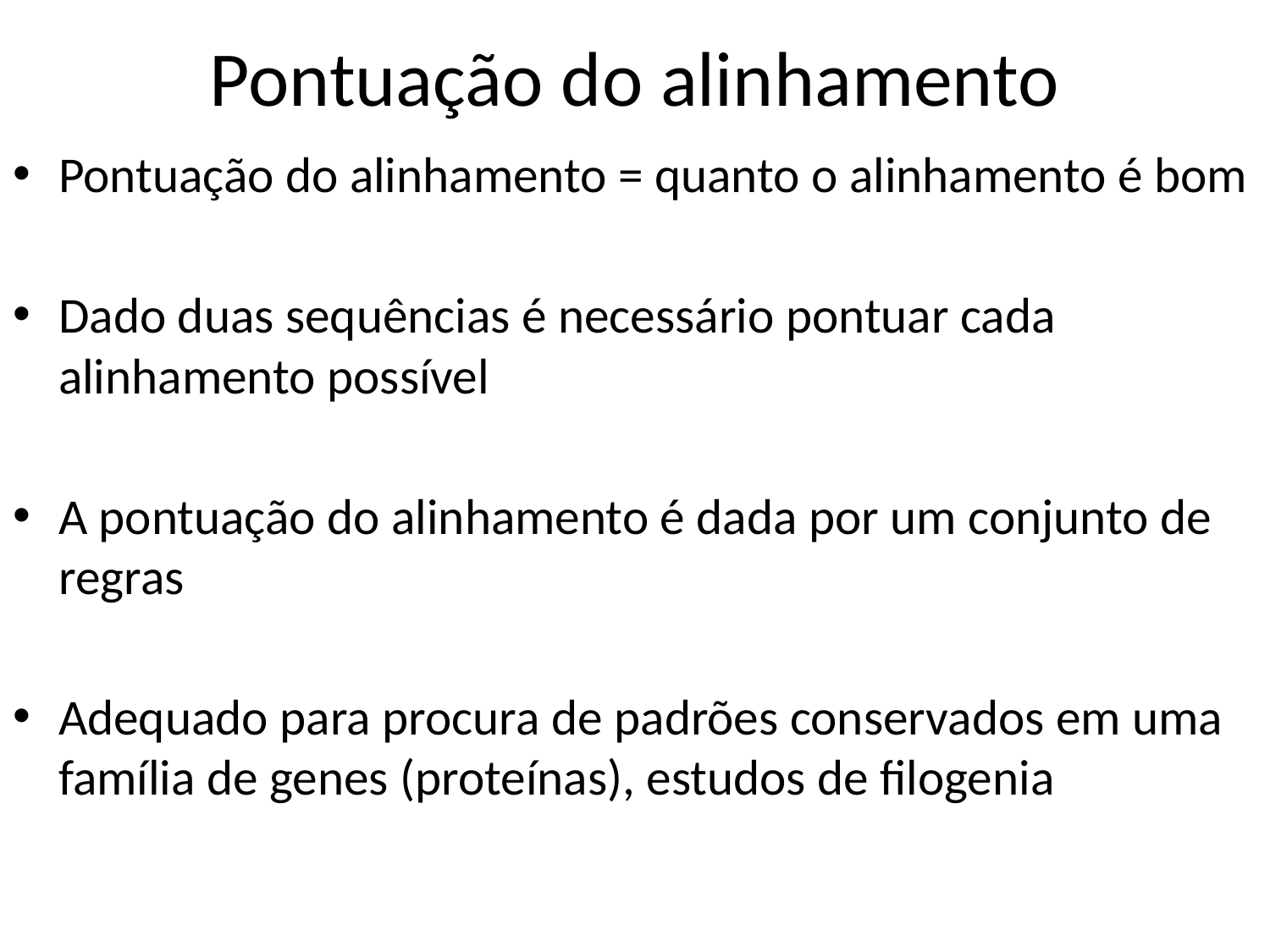

# Pontuação do alinhamento
Pontuação do alinhamento = quanto o alinhamento é bom

Dado duas sequências é necessário pontuar cada alinhamento possível

A pontuação do alinhamento é dada por um conjunto de regras

Adequado para procura de padrões conservados em uma família de genes (proteínas), estudos de filogenia